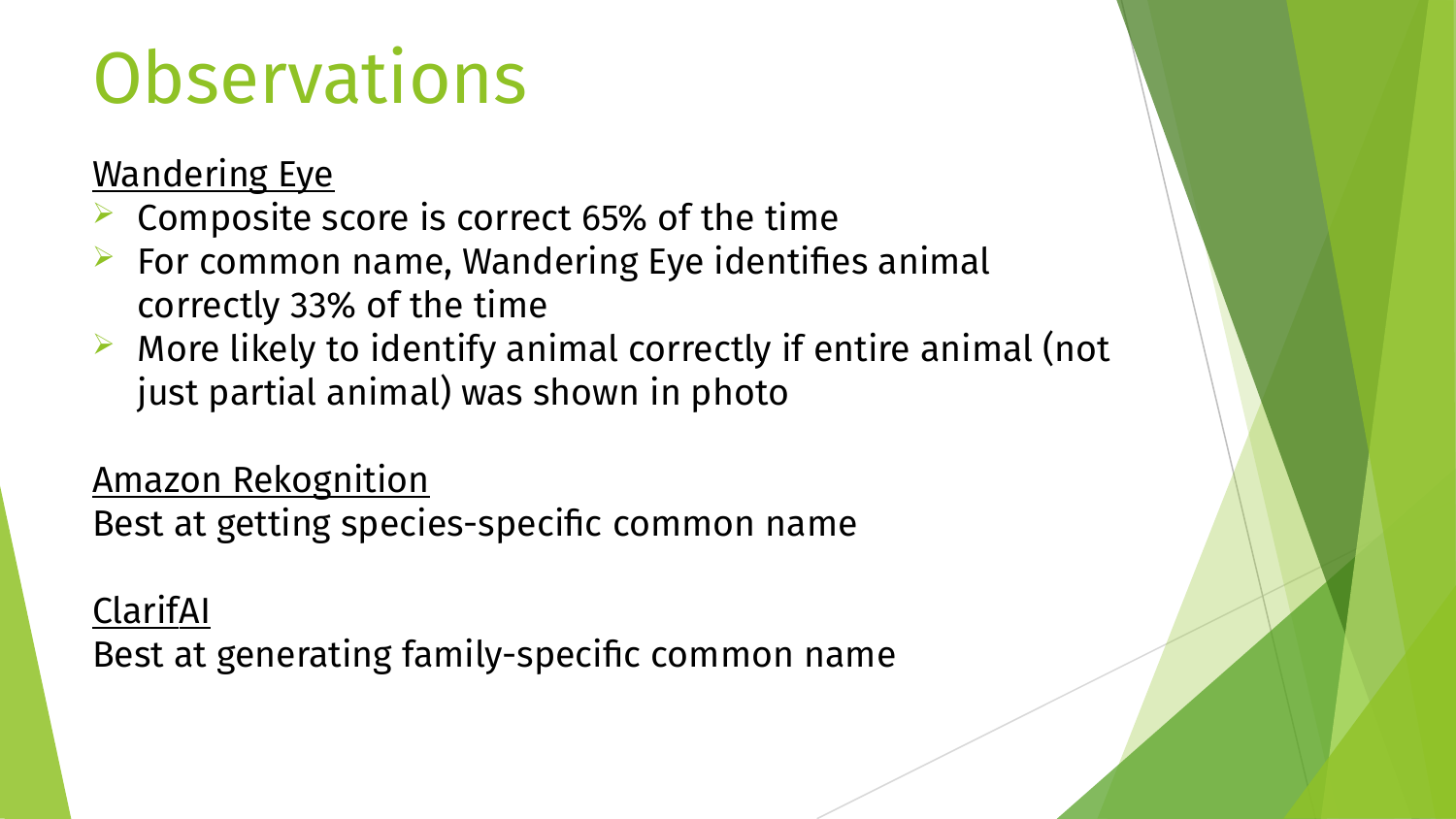

# Observations
Wandering Eye
Composite score is correct 65% of the time
For common name, Wandering Eye identifies animal correctly 33% of the time
More likely to identify animal correctly if entire animal (not just partial animal) was shown in photo

Amazon Rekognition
Best at getting species-specific common name

ClarifAI
Best at generating family-specific common name